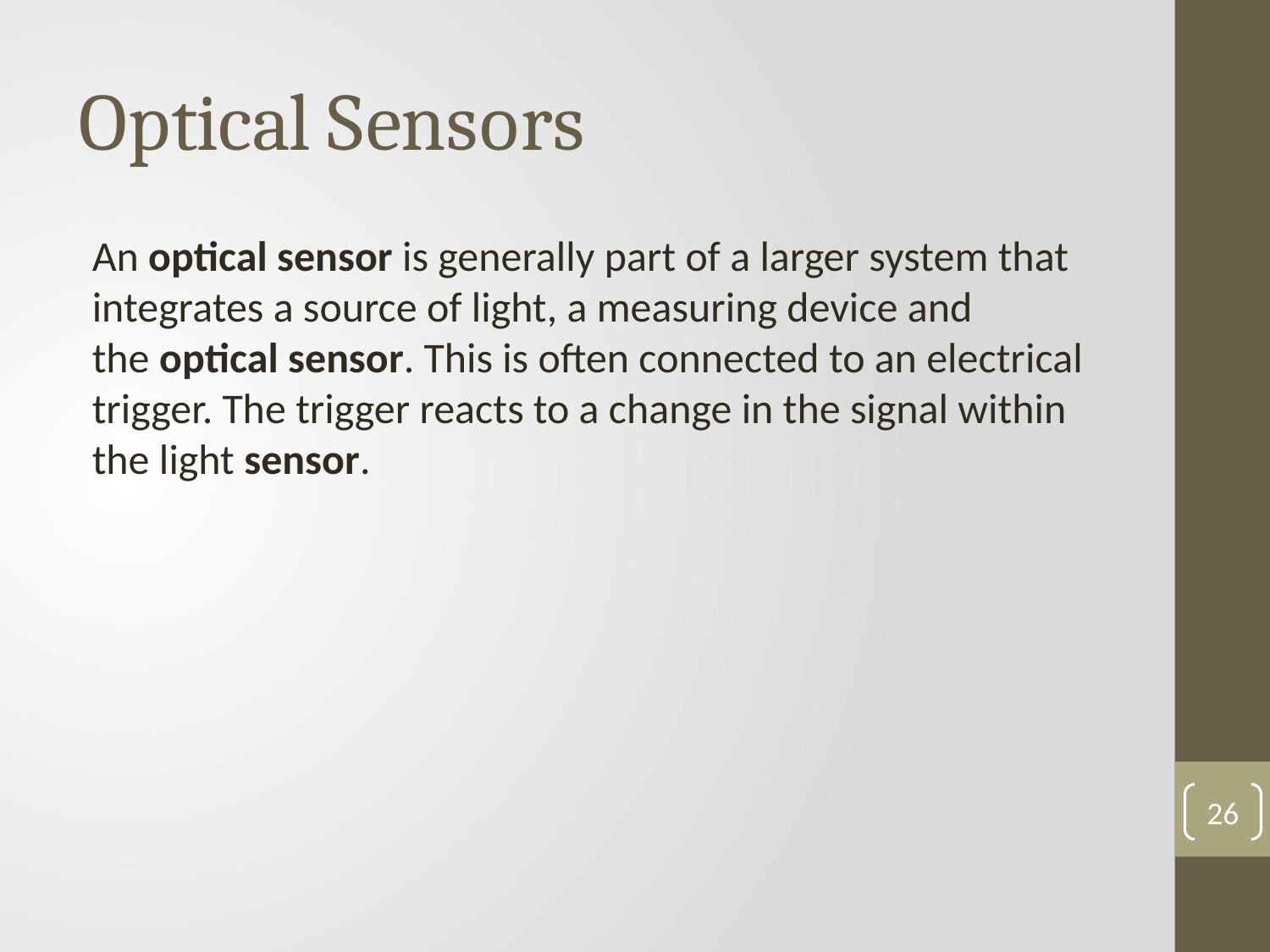

# Optical Sensors
An optical sensor is generally part of a larger system that integrates a source of light, a measuring device and the optical sensor. This is often connected to an electrical trigger. The trigger reacts to a change in the signal within the light sensor.

26